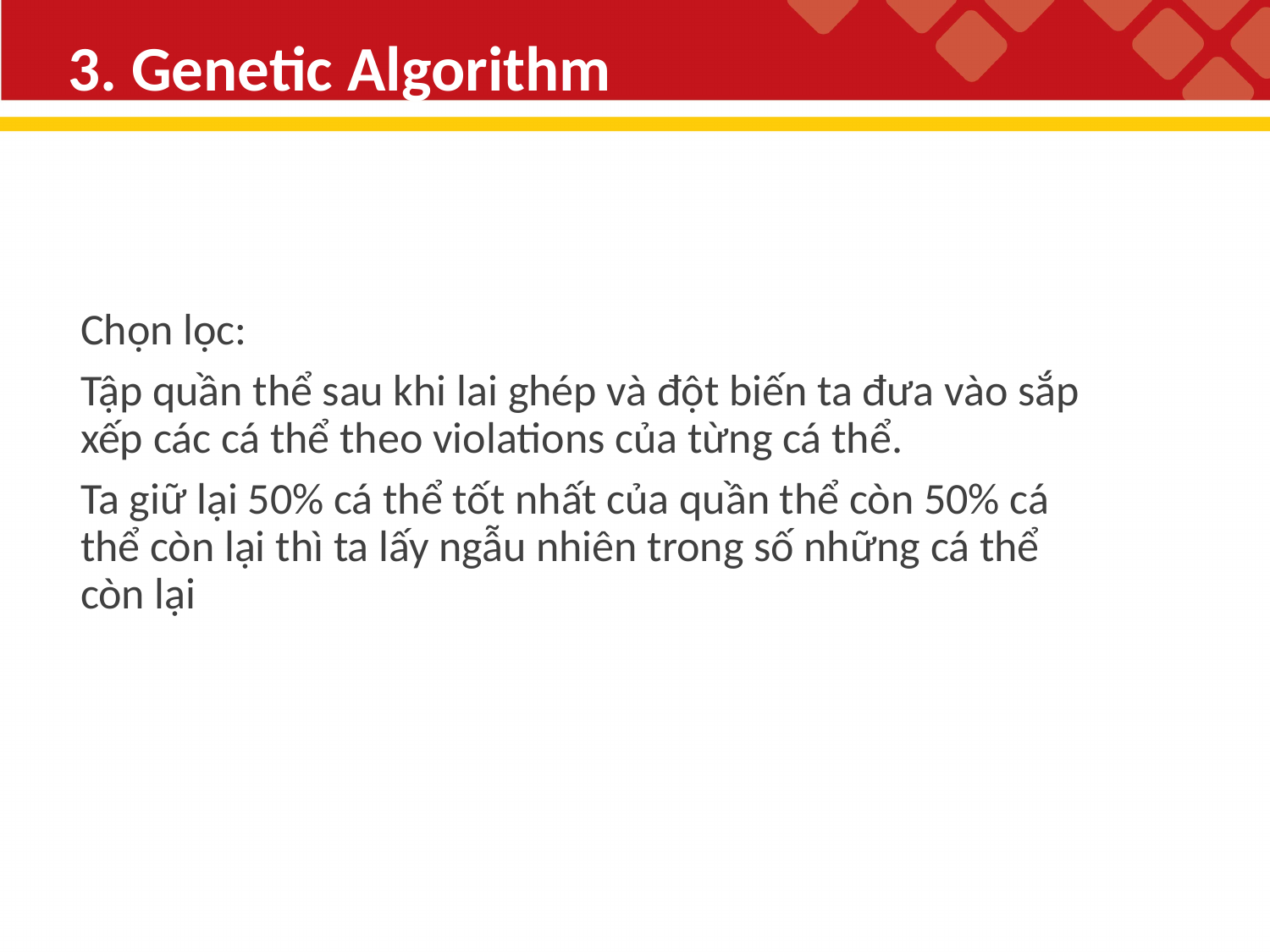

3. Genetic Algorithm

Chọn lọc:
Tập quần thể sau khi lai ghép và đột biến ta đưa vào sắp xếp các cá thể theo violations của từng cá thể.
Ta giữ lại 50% cá thể tốt nhất của quần thể còn 50% cá thể còn lại thì ta lấy ngẫu nhiên trong số những cá thể còn lại